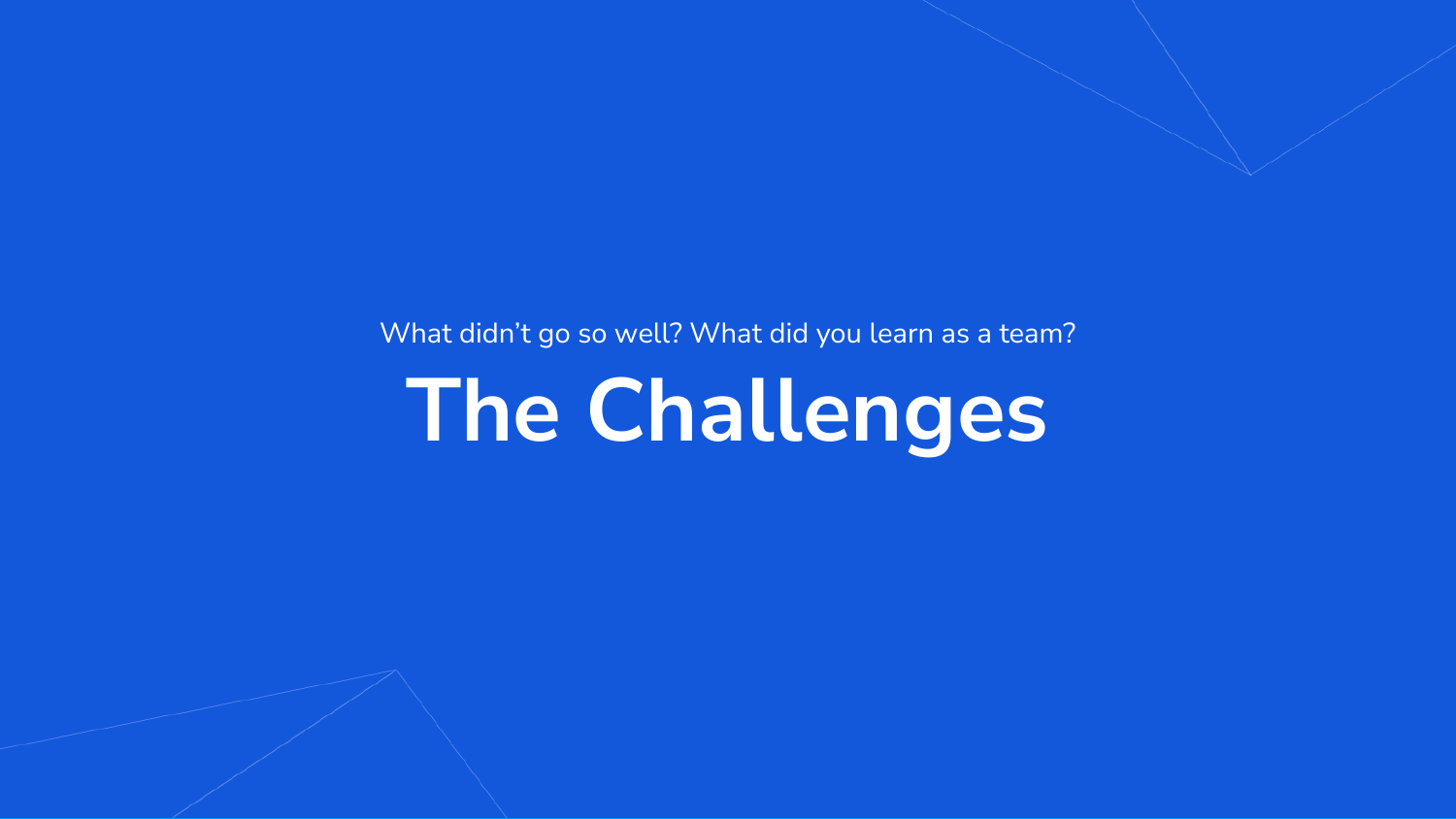

What didn’t go so well? What did you learn as a team?

# The Challenges